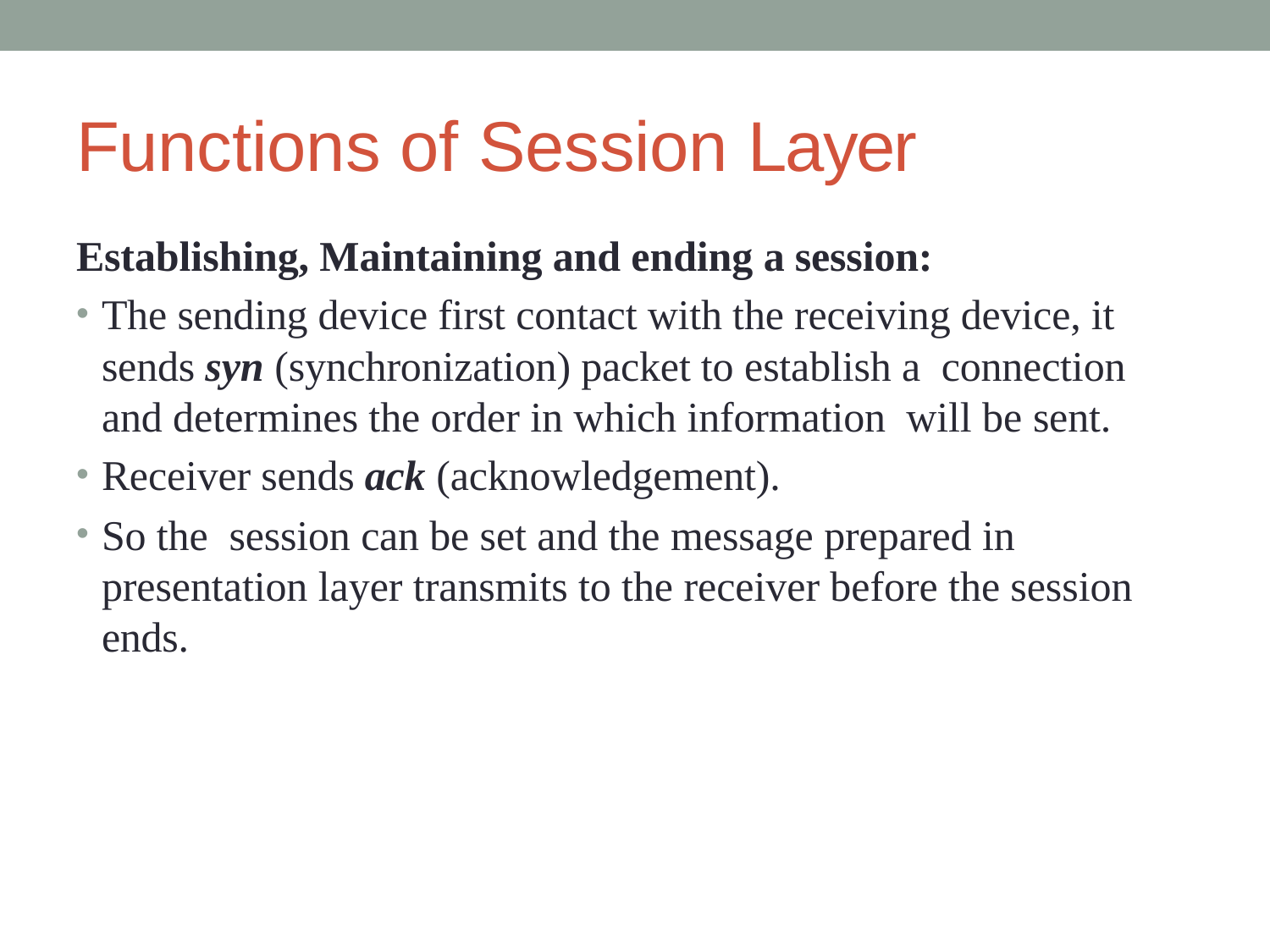

# Functions of Session Layer
Establishing, Maintaining and ending a session:
The sending device first contact with the receiving device, it  sends syn (synchronization) packet to establish a  connection and determines the order in which information  will be sent.
Receiver sends ack (acknowledgement).
So the  session can be set and the message prepared in presentation layer transmits to the receiver before the session ends.